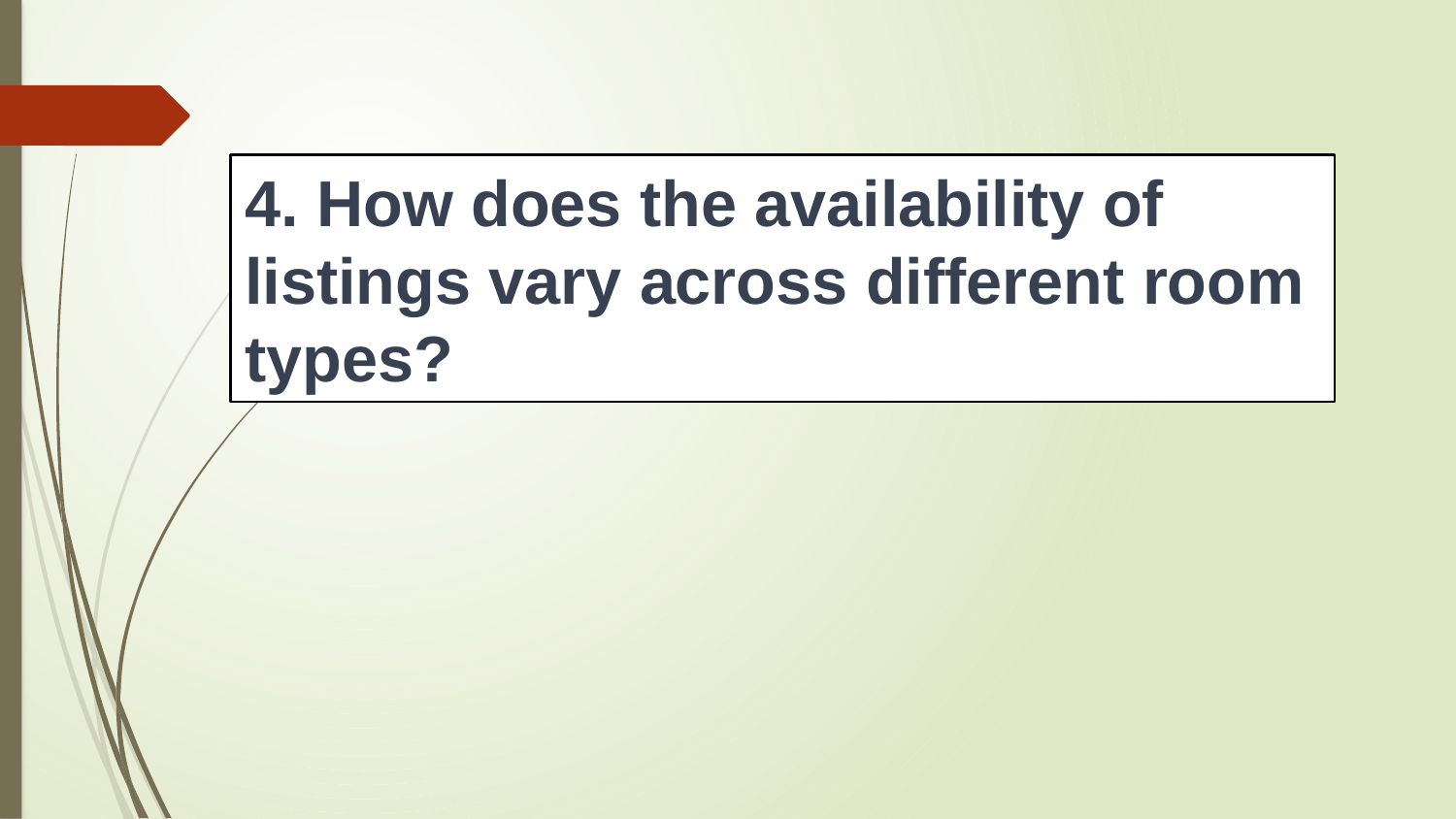

4. How does the availability of listings vary across different room types?